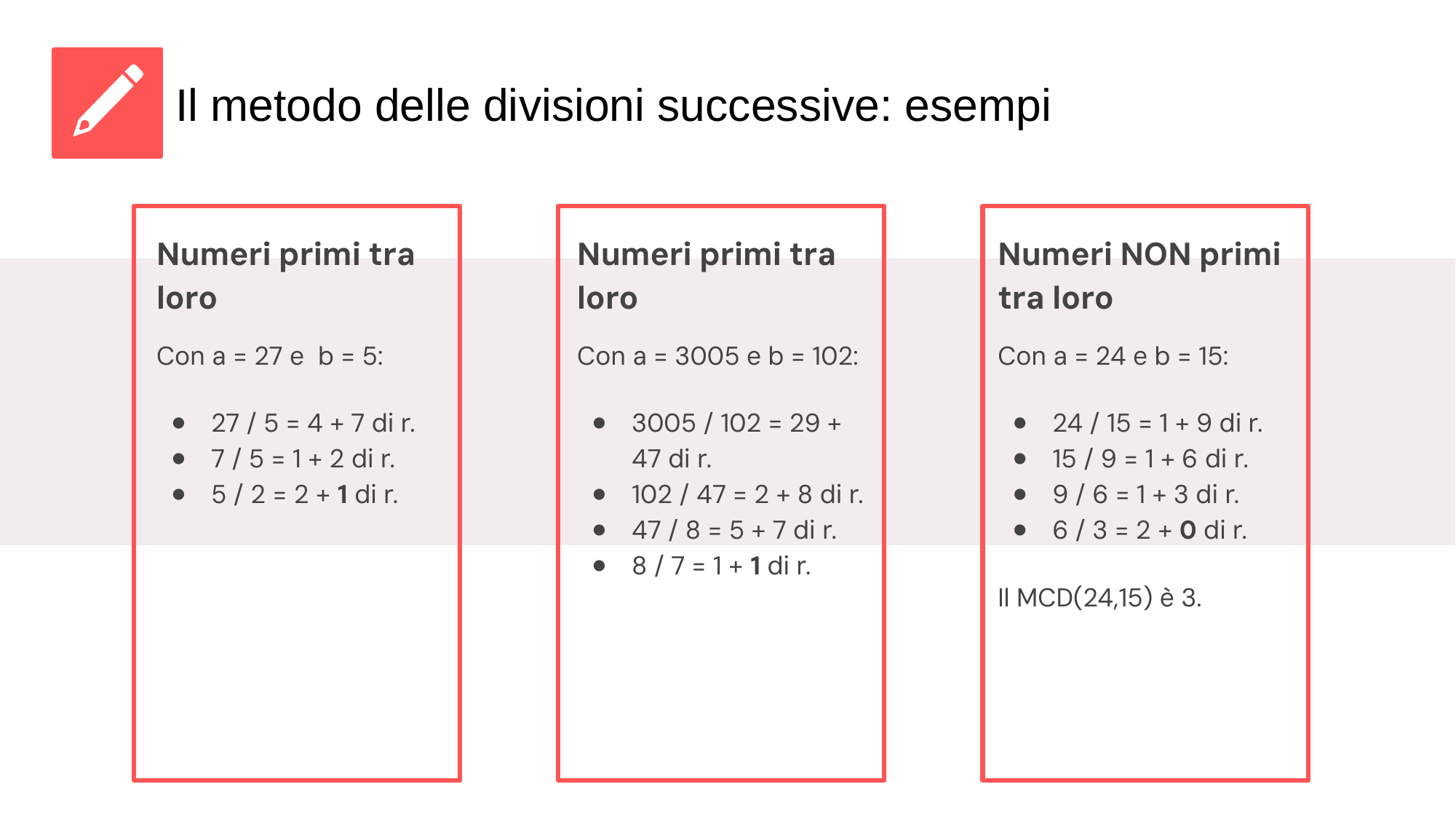

# Il metodo delle divisioni successive: esempi

Numeri primi tra loro
Numeri primi tra loro
Numeri NON primi tra loro
Con a = 3005 e b = 102:
3005 / 102 = 29 + 47 di r.
102 / 47 = 2 + 8 di r.
47 / 8 = 5 + 7 di r.
8 / 7 = 1 + 1 di r.
Con a = 27 e  b = 5:
27 / 5 = 4 + 7 di r.
7 / 5 = 1 + 2 di r.
5 / 2 = 2 + 1 di r.

Con a = 24 e b = 15:
24 / 15 = 1 + 9 di r.
15 / 9 = 1 + 6 di r.
9 / 6 = 1 + 3 di r.
6 / 3 = 2 + 0 di r.
Il MCD(24,15) è 3.